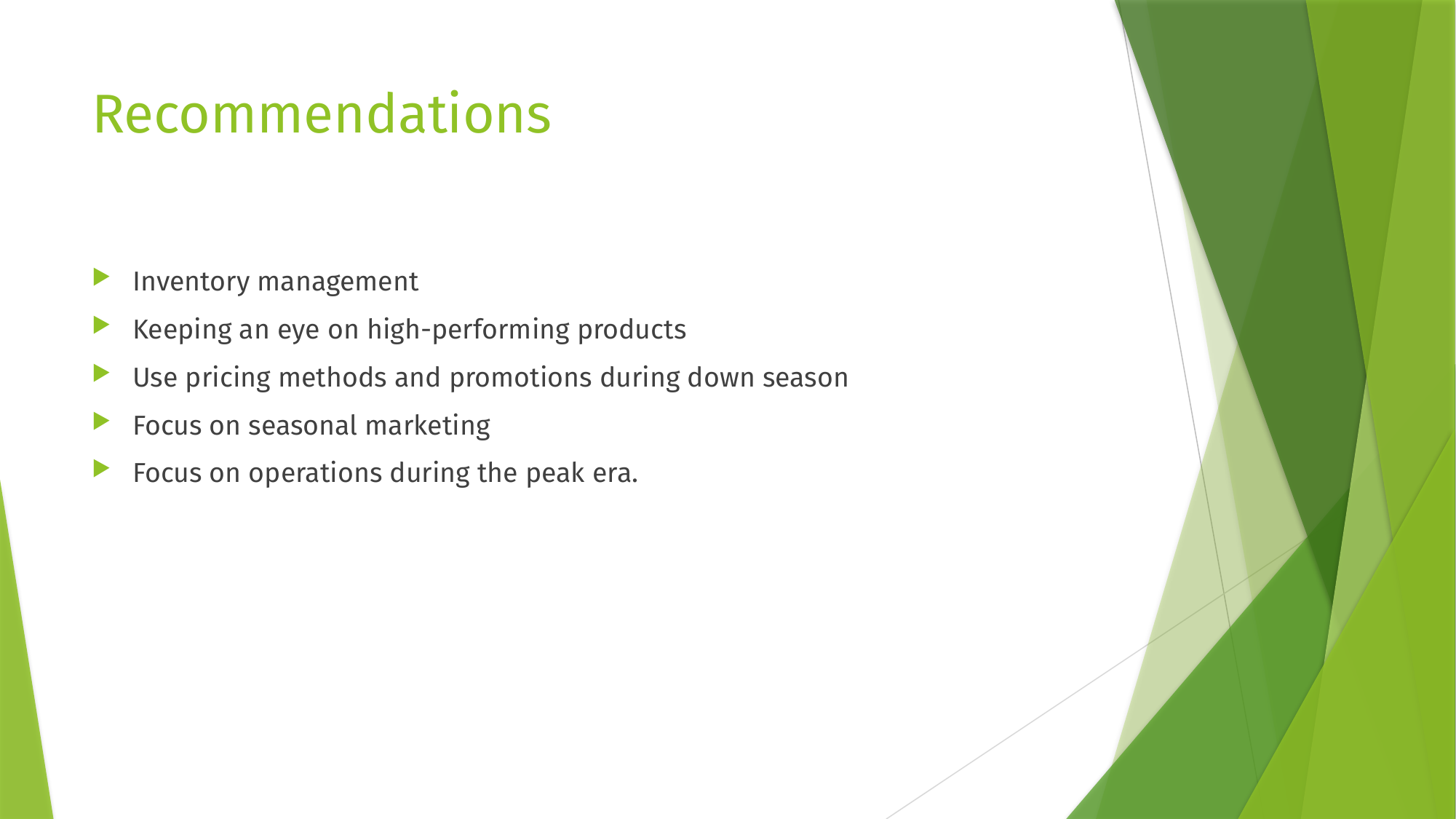

# Recommendations
Inventory management
Keeping an eye on high-performing products
Use pricing methods and promotions during down season
Focus on seasonal marketing
Focus on operations during the peak era.